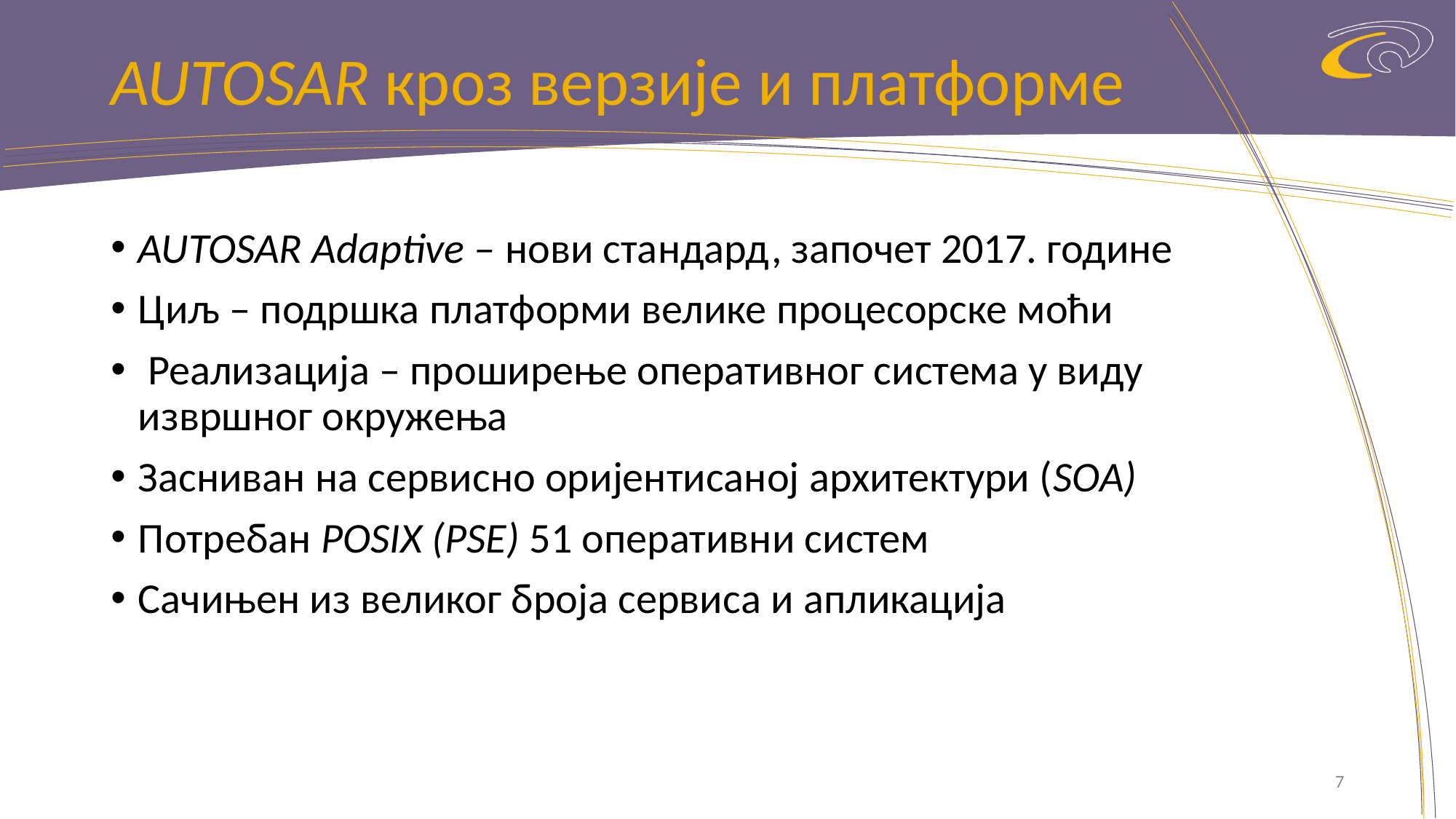

# AUTOSAR кроз верзије и платформе
AUTOSAR Adaptive – нови стандард, започет 2017. године
Циљ – подршка платформи велике процесорске моћи
 Реализација – проширење оперативног система у виду извршног окружења
Засниван на сервисно оријентисаној архитектури (SOA)
Потребан POSIX (PSE) 51 оперативни систем
Сачињен из великог броја сервиса и апликација
7